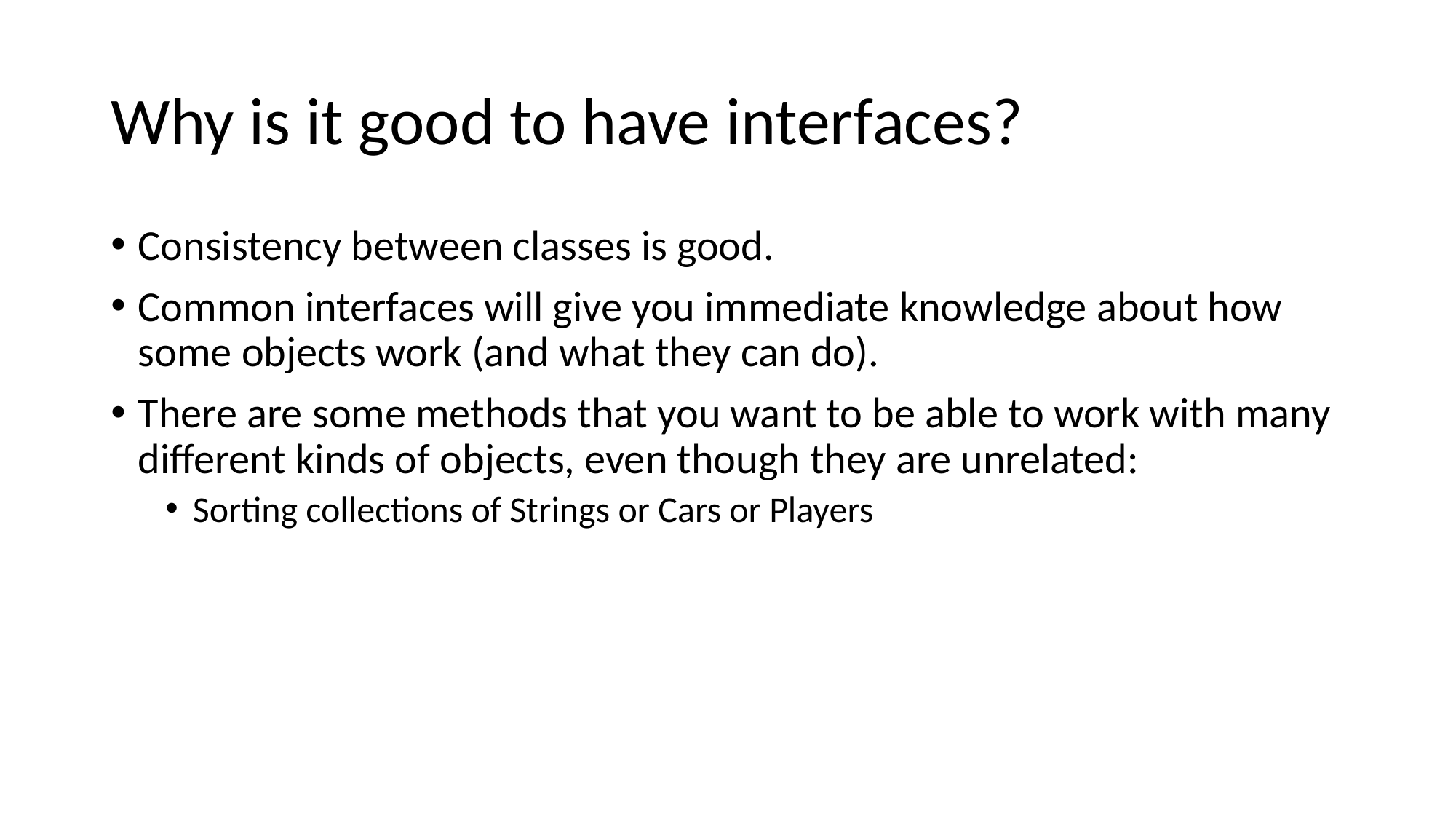

# Why is it good to have interfaces?
Consistency between classes is good.
Common interfaces will give you immediate knowledge about how some objects work (and what they can do).
There are some methods that you want to be able to work with many different kinds of objects, even though they are unrelated:
Sorting collections of Strings or Cars or Players